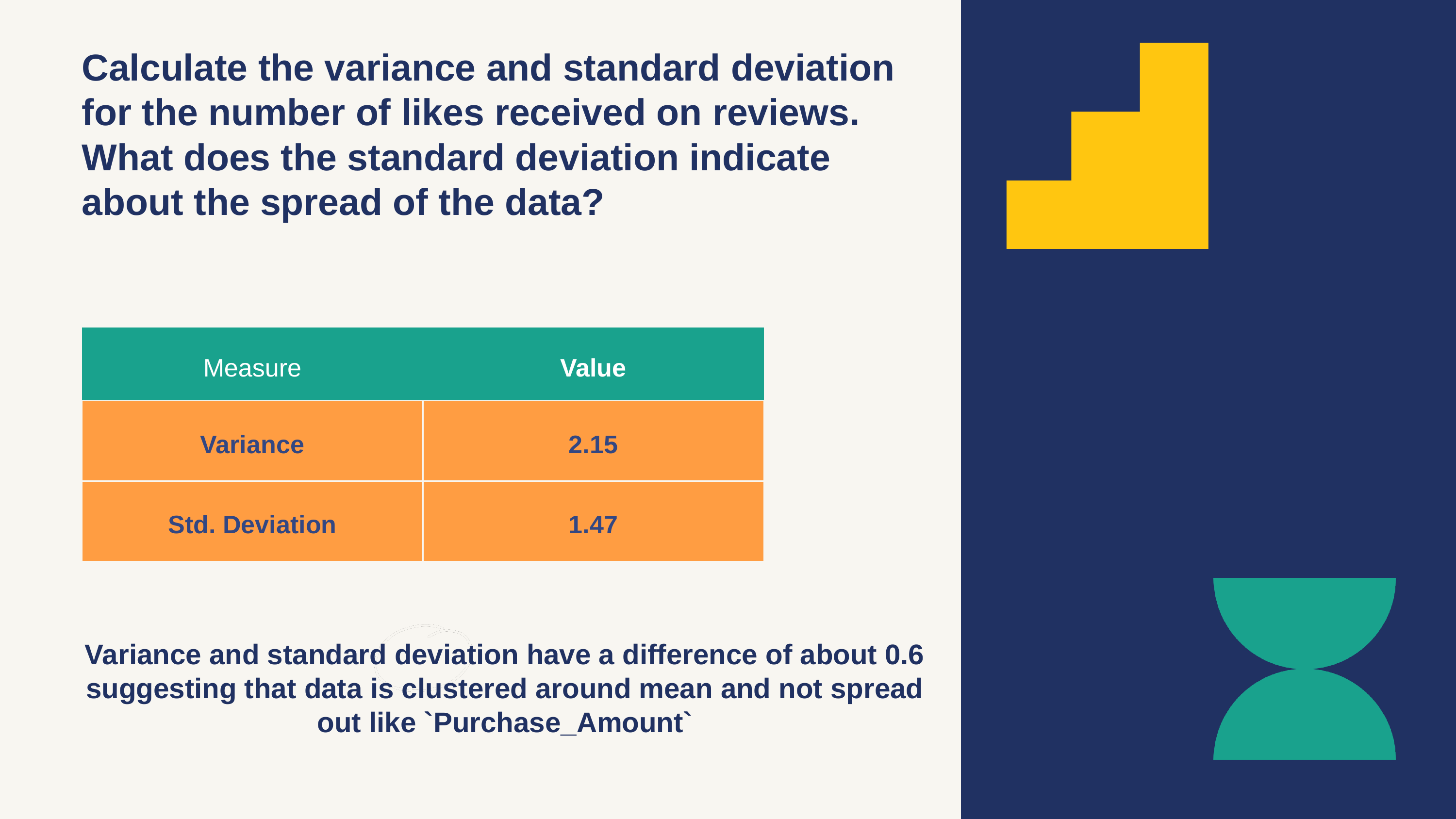

Calculate the variance and standard deviation for the number of likes received on reviews. What does the standard deviation indicate about the spread of the data?

| Measure | Value |
| --- | --- |
| Variance | 2.15 |
| Std. Deviation | 1.47 |

Variance and standard deviation have a difference of about 0.6 suggesting that data is clustered around mean and not spread out like `Purchase_Amount`